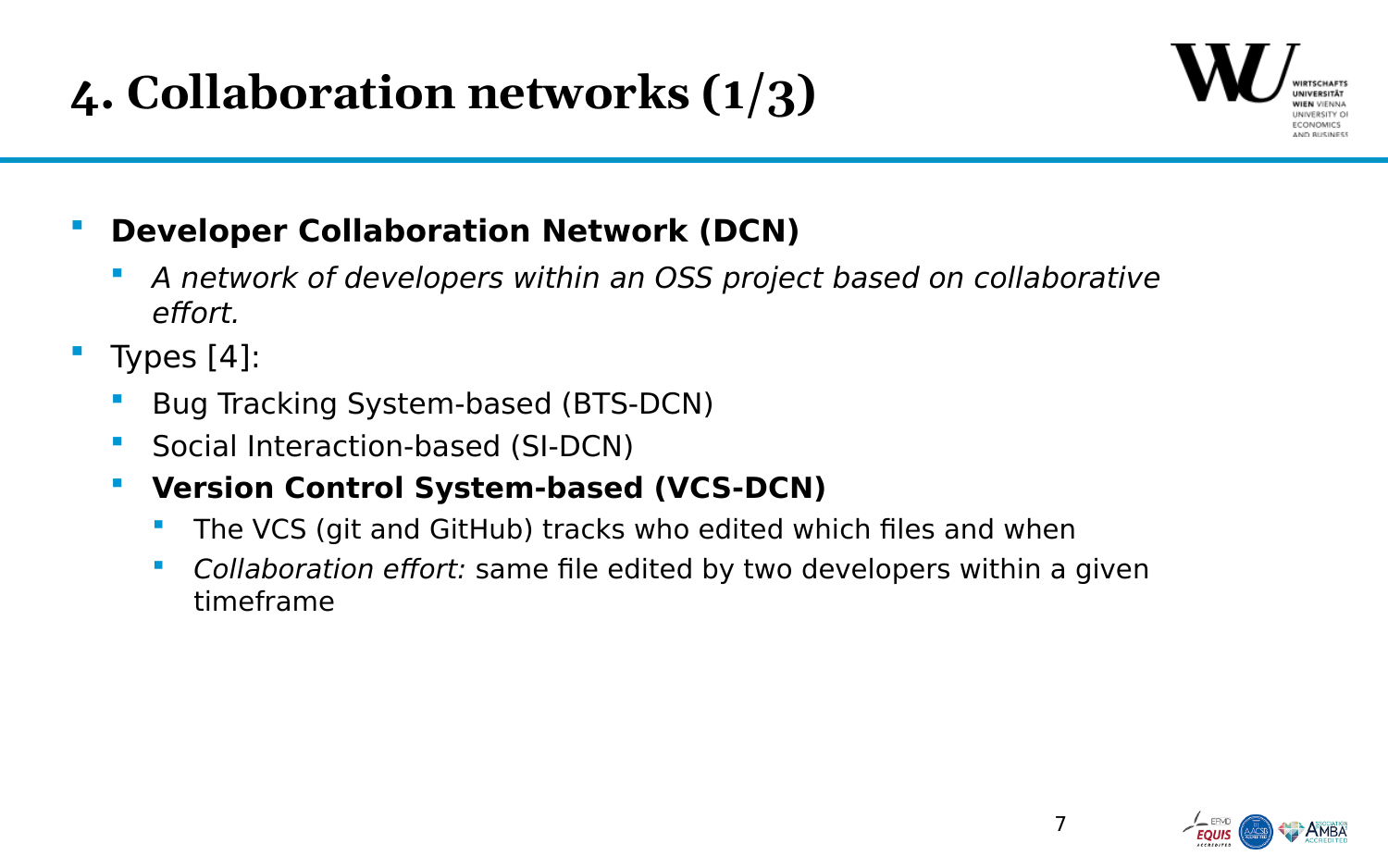

# 4. Collaboration networks (1/3)
Developer Collaboration Network (DCN)
A network of developers within an OSS project based on collaborative effort.
Types [4]:
Bug Tracking System-based (BTS-DCN)
Social Interaction-based (SI-DCN)
Version Control System-based (VCS-DCN)
The VCS (git and GitHub) tracks who edited which files and when
Collaboration effort: same file edited by two developers within a given timeframe
7